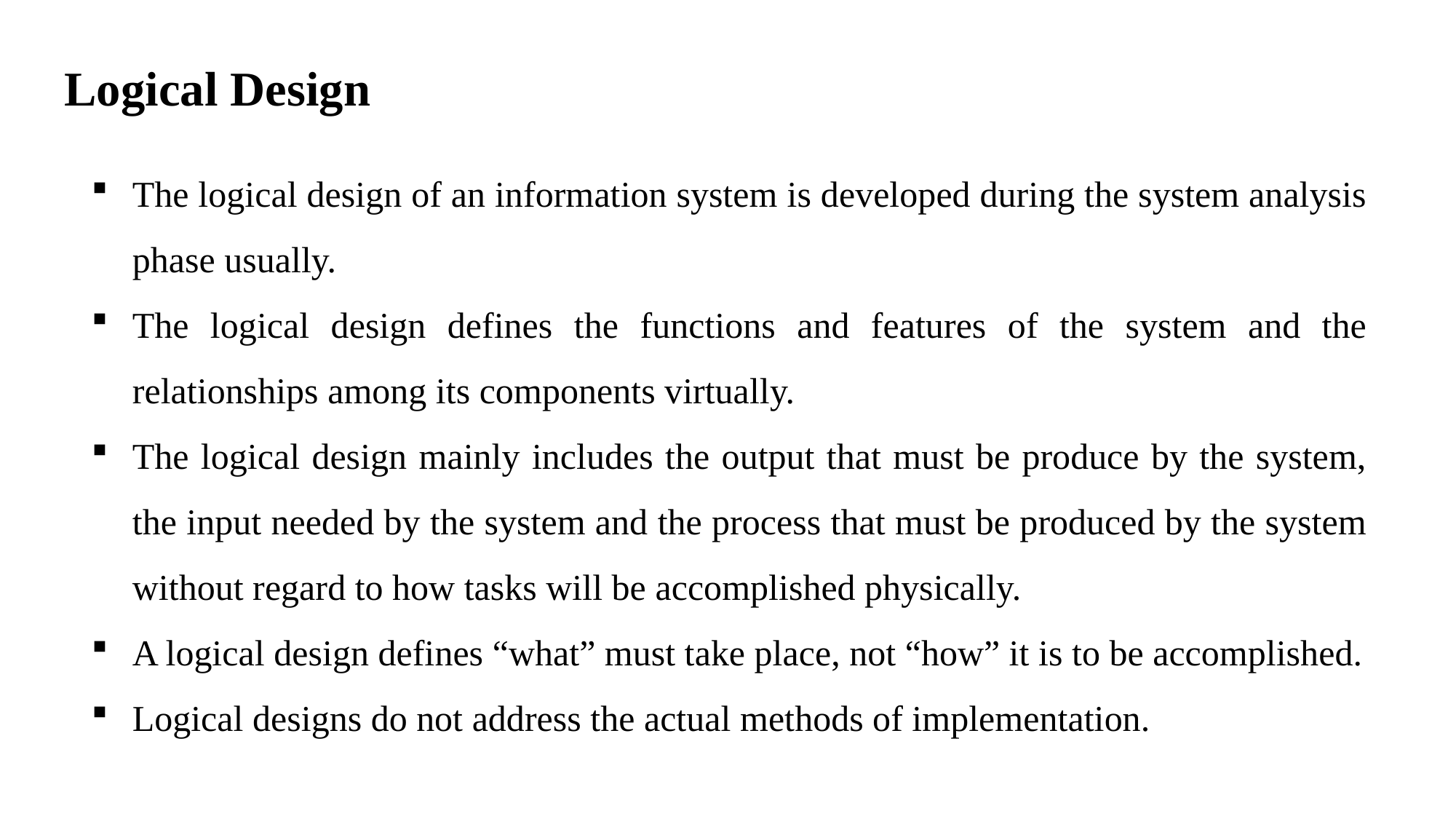

# Logical Design
The logical design of an information system is developed during the system analysis phase usually.
The logical design defines the functions and features of the system and the relationships among its components virtually.
The logical design mainly includes the output that must be produce by the system, the input needed by the system and the process that must be produced by the system without regard to how tasks will be accomplished physically.
A logical design defines “what” must take place, not “how” it is to be accomplished.
Logical designs do not address the actual methods of implementation.
5